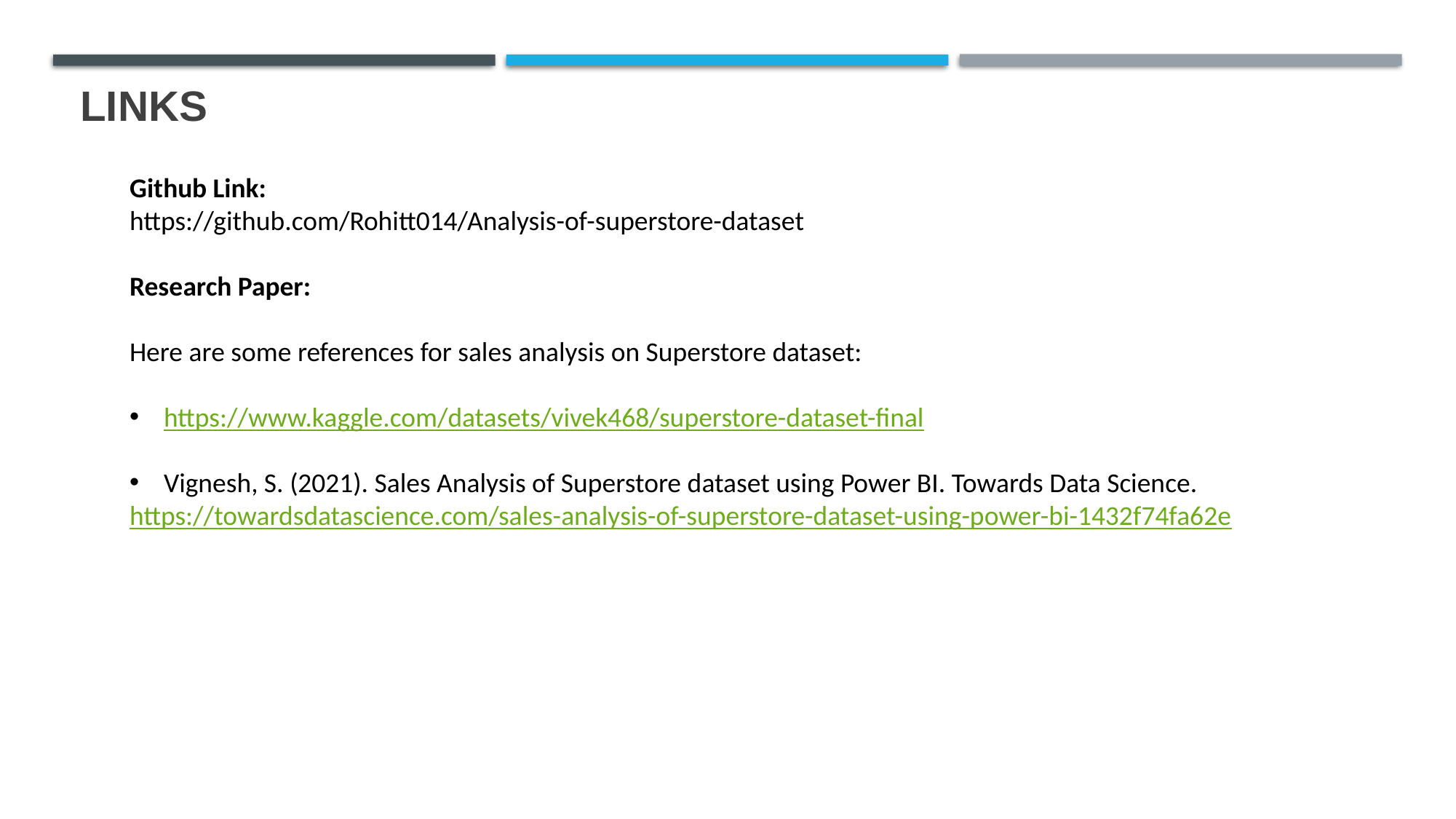

# links
Github Link:
https://github.com/Rohitt014/Analysis-of-superstore-dataset

Research Paper:

Here are some references for sales analysis on Superstore dataset:

https://www.kaggle.com/datasets/vivek468/superstore-dataset-final

Vignesh, S. (2021). Sales Analysis of Superstore dataset using Power BI. Towards Data Science.
https://towardsdatascience.com/sales-analysis-of-superstore-dataset-using-power-bi-1432f74fa62e